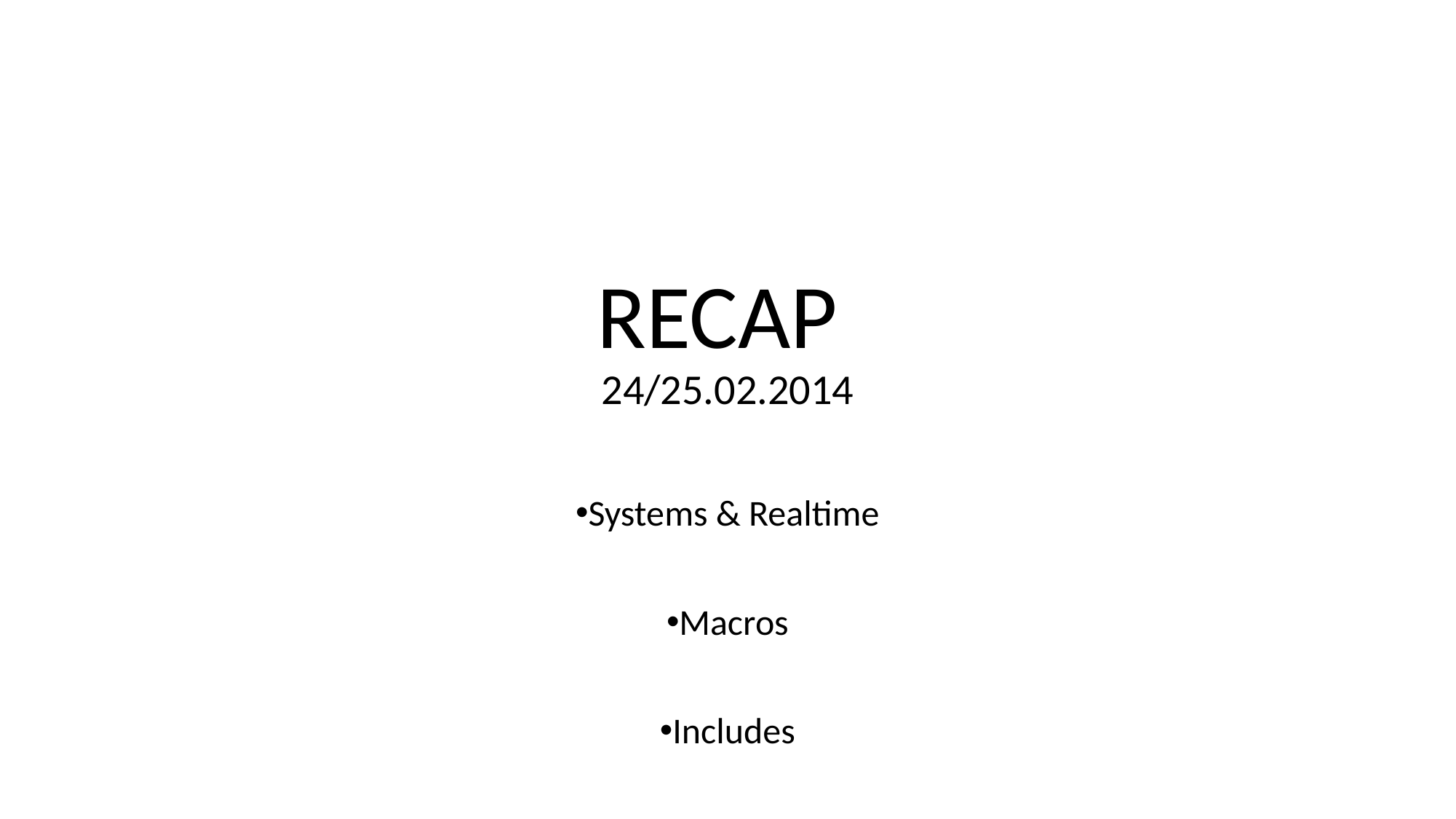

# RECAP 24/25.02.2014

Systems & Realtime

Macros

Includes